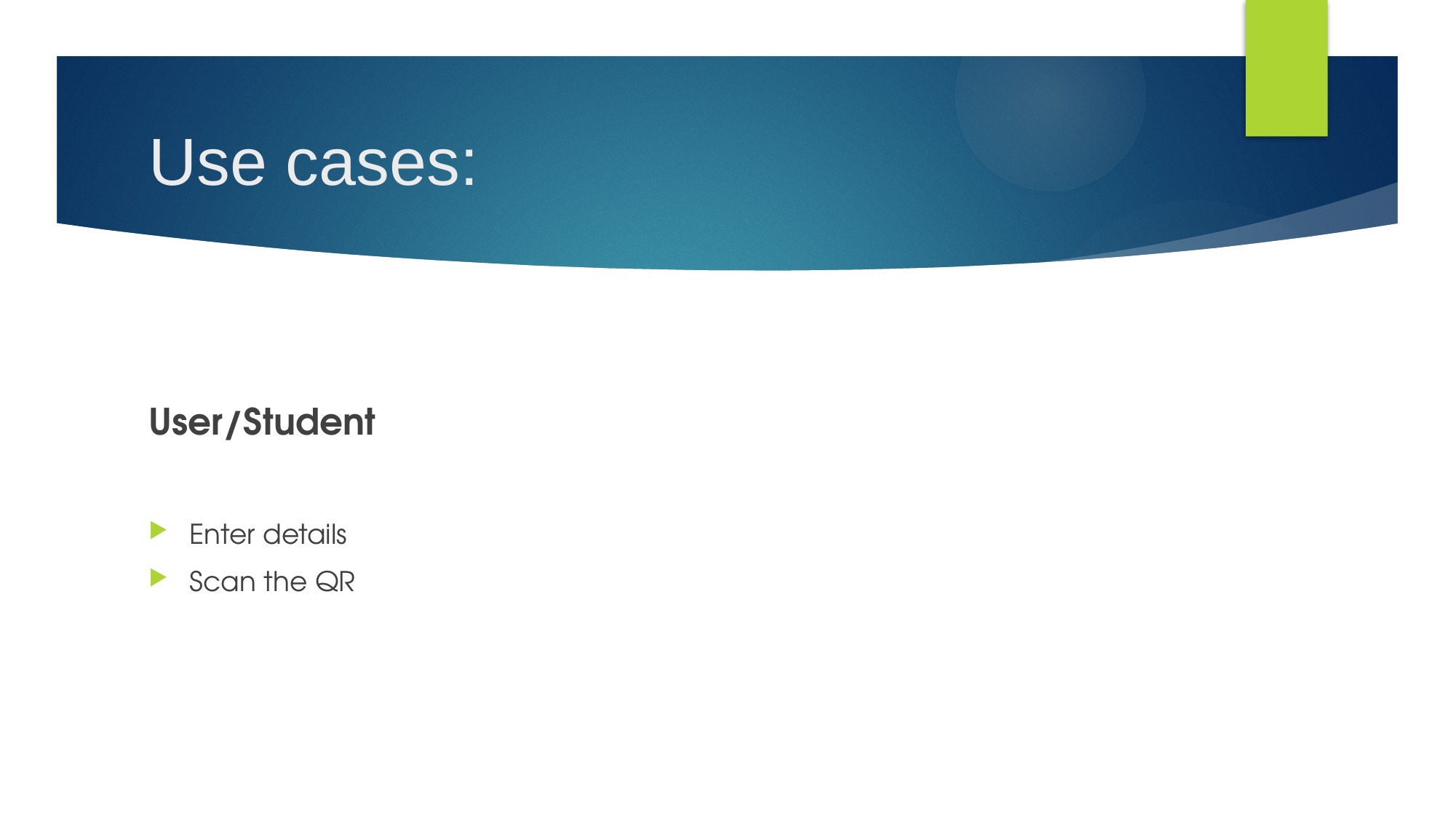

# Use cases:
User/Student

Enter details
Scan the QR